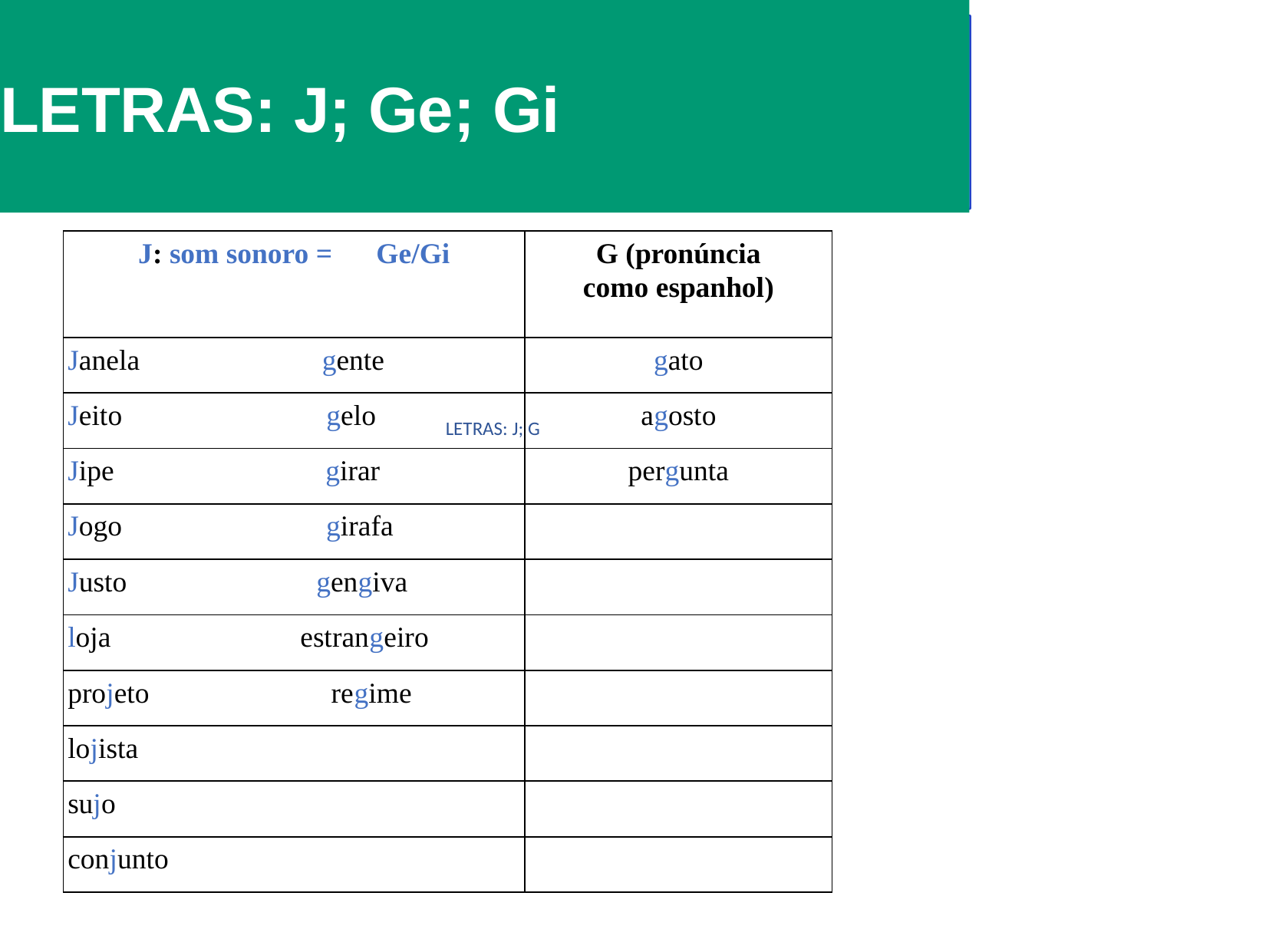

# CONSONANTAIS LETRAS: J; Ge; Gi
| J: som sonoro = Ge/Gi | G (pronúncia como espanhol) |
| --- | --- |
| Janela gente | gato |
| Jeito gelo | agosto |
| Jipe girar | pergunta |
| Jogo girafa |  |
| Justo gengiva |  |
| loja estrangeiro |  |
| projeto regime |  |
| lojista |  |
| sujo |  |
| conjunto |  |

LETRAS: J; G